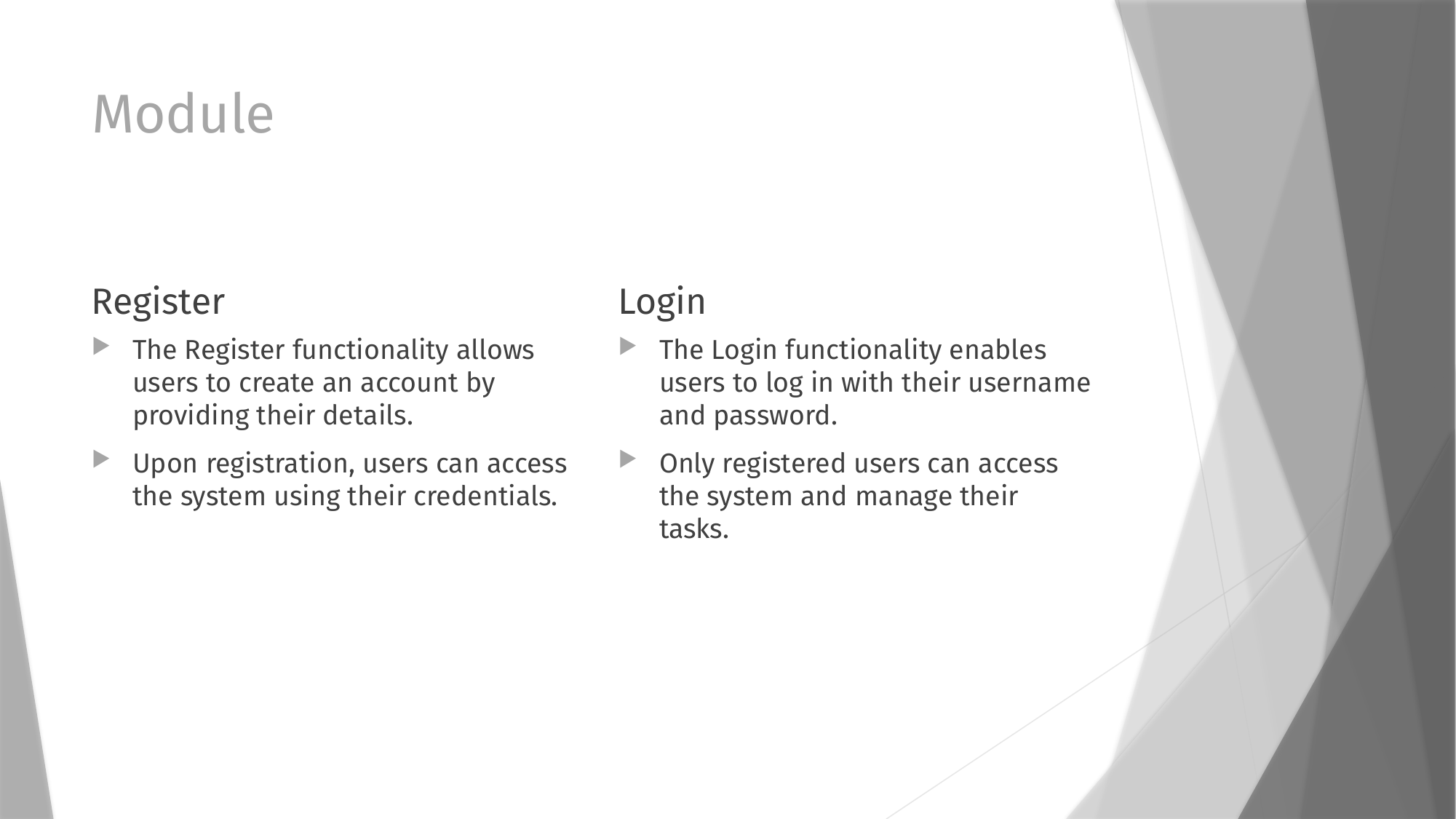

# Module
Register
Login
The Register functionality allows users to create an account by providing their details.
Upon registration, users can access the system using their credentials.
The Login functionality enables users to log in with their username and password.
Only registered users can access the system and manage their tasks.